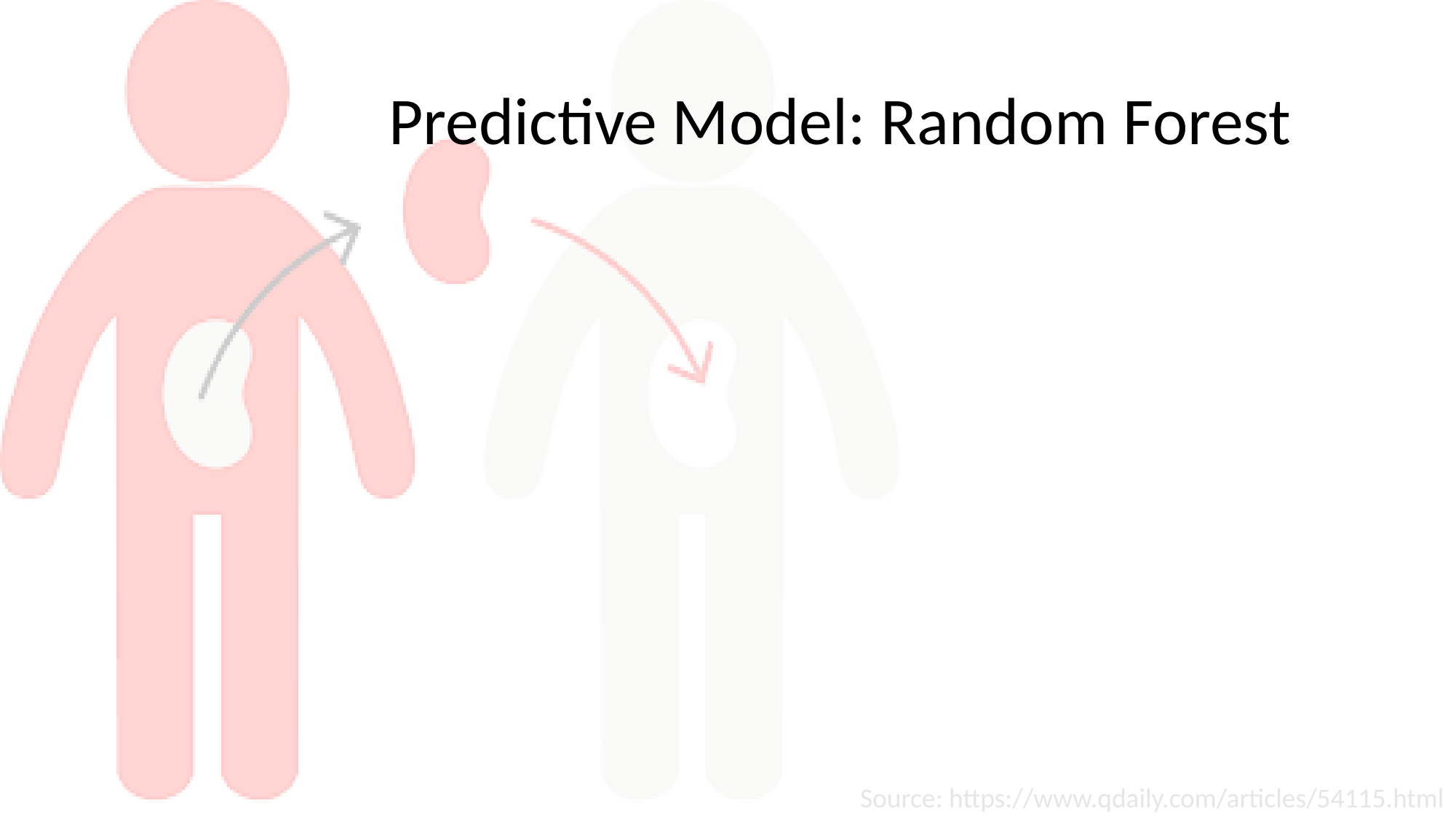

# Predictive Model: Random Forest

Source: https://www.qdaily.com/articles/54115.html